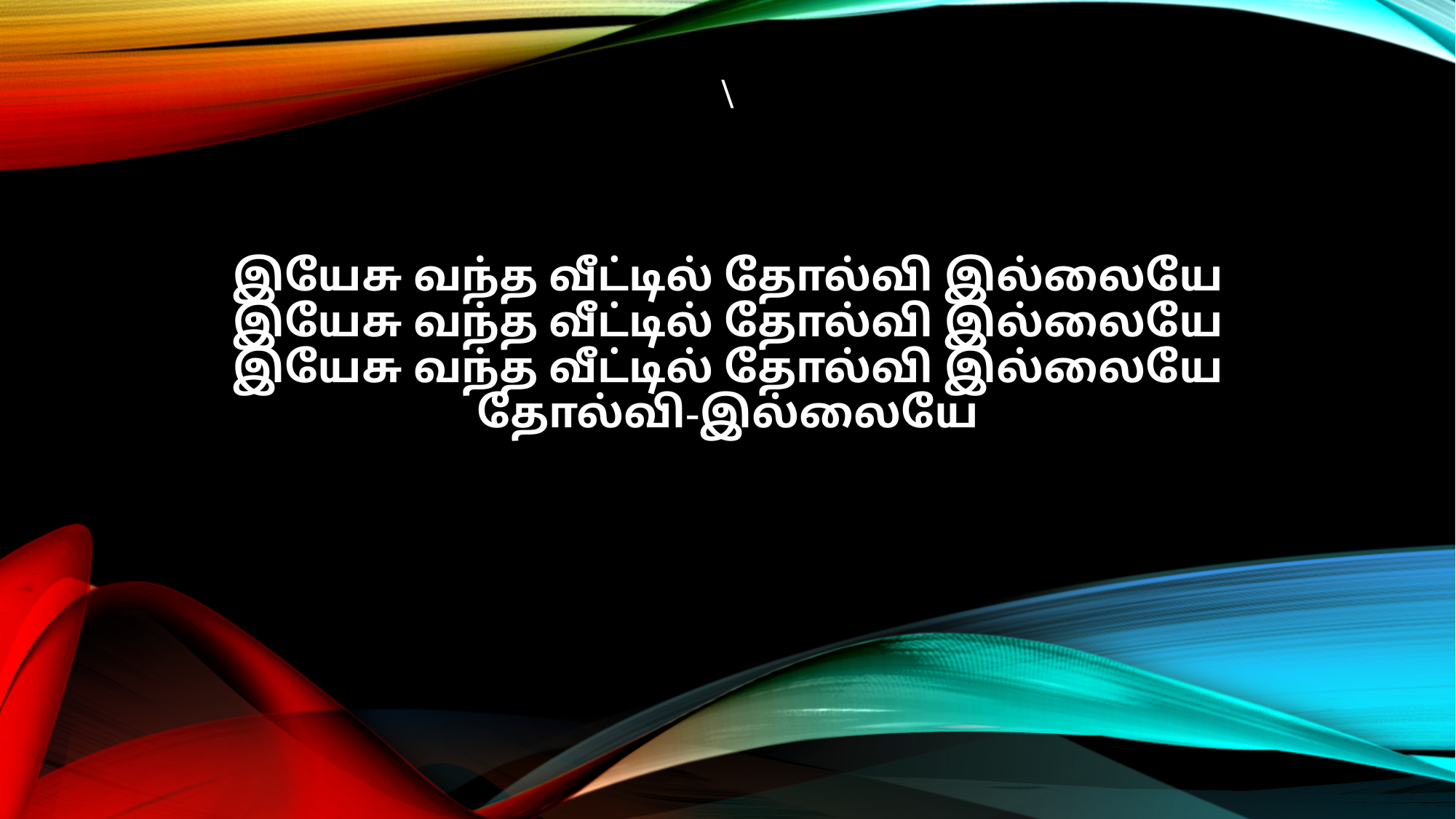

\

இயேசு வந்த வீட்டில் தோல்வி இல்லையே
இயேசு வந்த வீட்டில் தோல்வி இல்லையே
இயேசு வந்த வீட்டில் தோல்வி இல்லையே
தோல்வி-இல்லையே